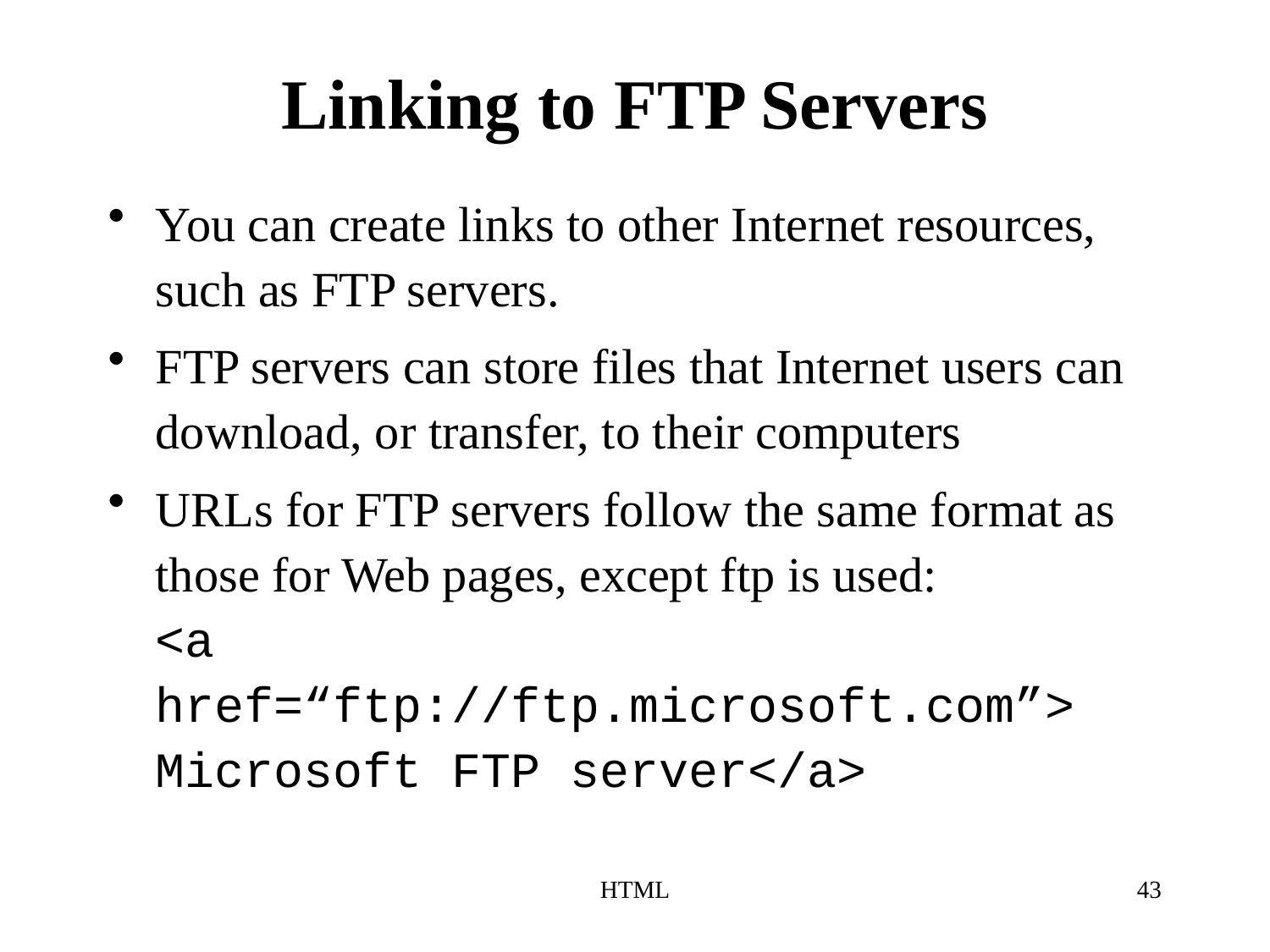

# Linking to FTP Servers
You can create links to other Internet resources, such as FTP servers.
FTP servers can store files that Internet users can download, or transfer, to their computers
URLs for FTP servers follow the same format as those for Web pages, except ftp is used:
<a href=“ftp://ftp.microsoft.com”> Microsoft FTP server</a>
HTML
43